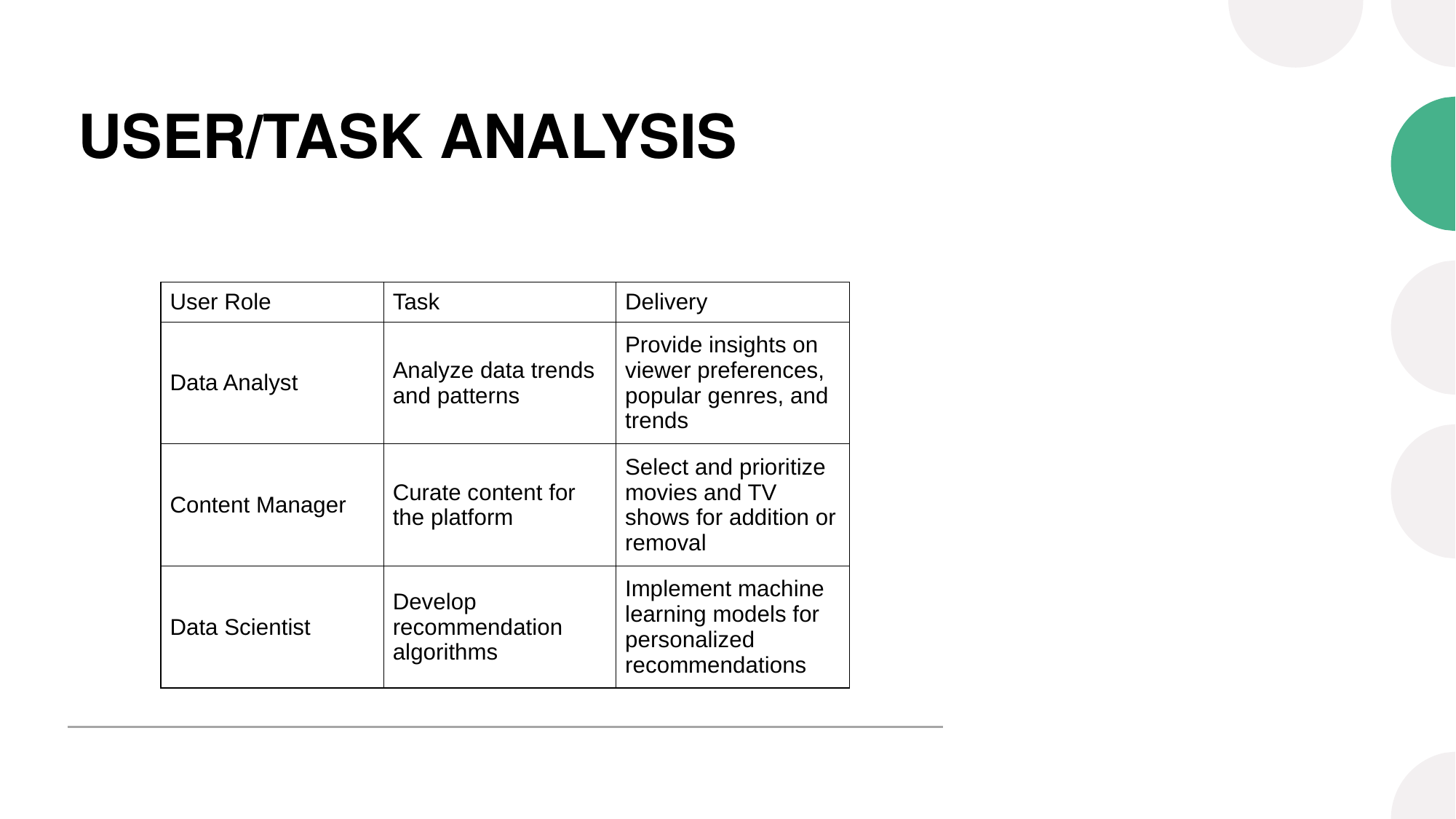

# USER/TASK ANALYSIS
| User Role | Task | Delivery |
| --- | --- | --- |
| Data Analyst | Analyze data trends and patterns | Provide insights on viewer preferences, popular genres, and trends |
| Content Manager | Curate content for the platform | Select and prioritize movies and TV shows for addition or removal |
| Data Scientist | Develop recommendation algorithms | Implement machine learning models for personalized recommendations |